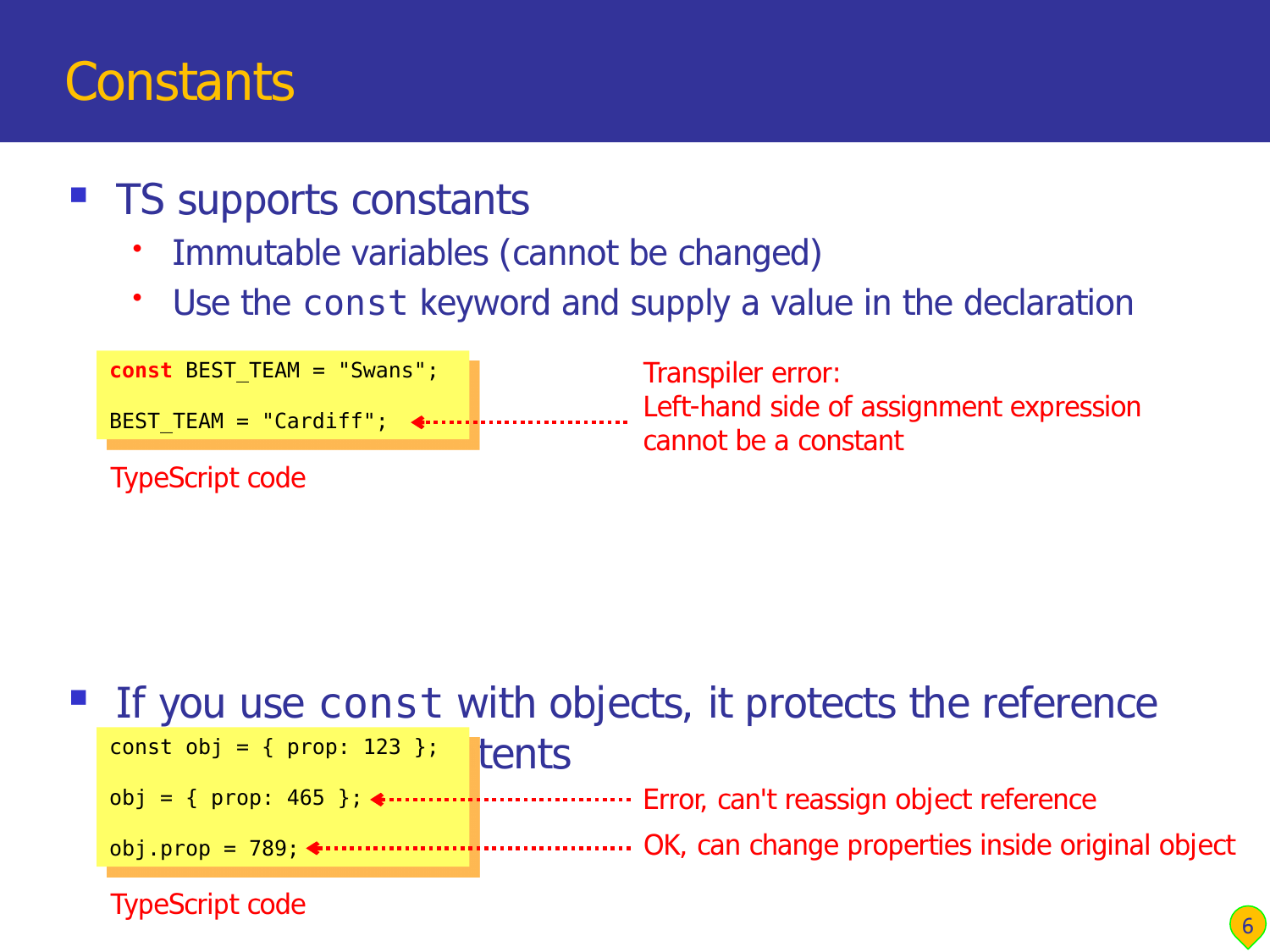

# Constants
TS supports constants
Immutable variables (cannot be changed)
Use the const keyword and supply a value in the declaration

If you use const with objects, it protects the reference rather than the contents
Transpiler error:
Left-hand side of assignment expression
cannot be a constant
const BEST_TEAM = "Swans";

BEST_TEAM = "Cardiff";
TypeScript code
const obj = { prop: 123 };

obj = { prop: 465 };

obj.prop = 789;
Error, can't reassign object reference
OK, can change properties inside original object
TypeScript code
6